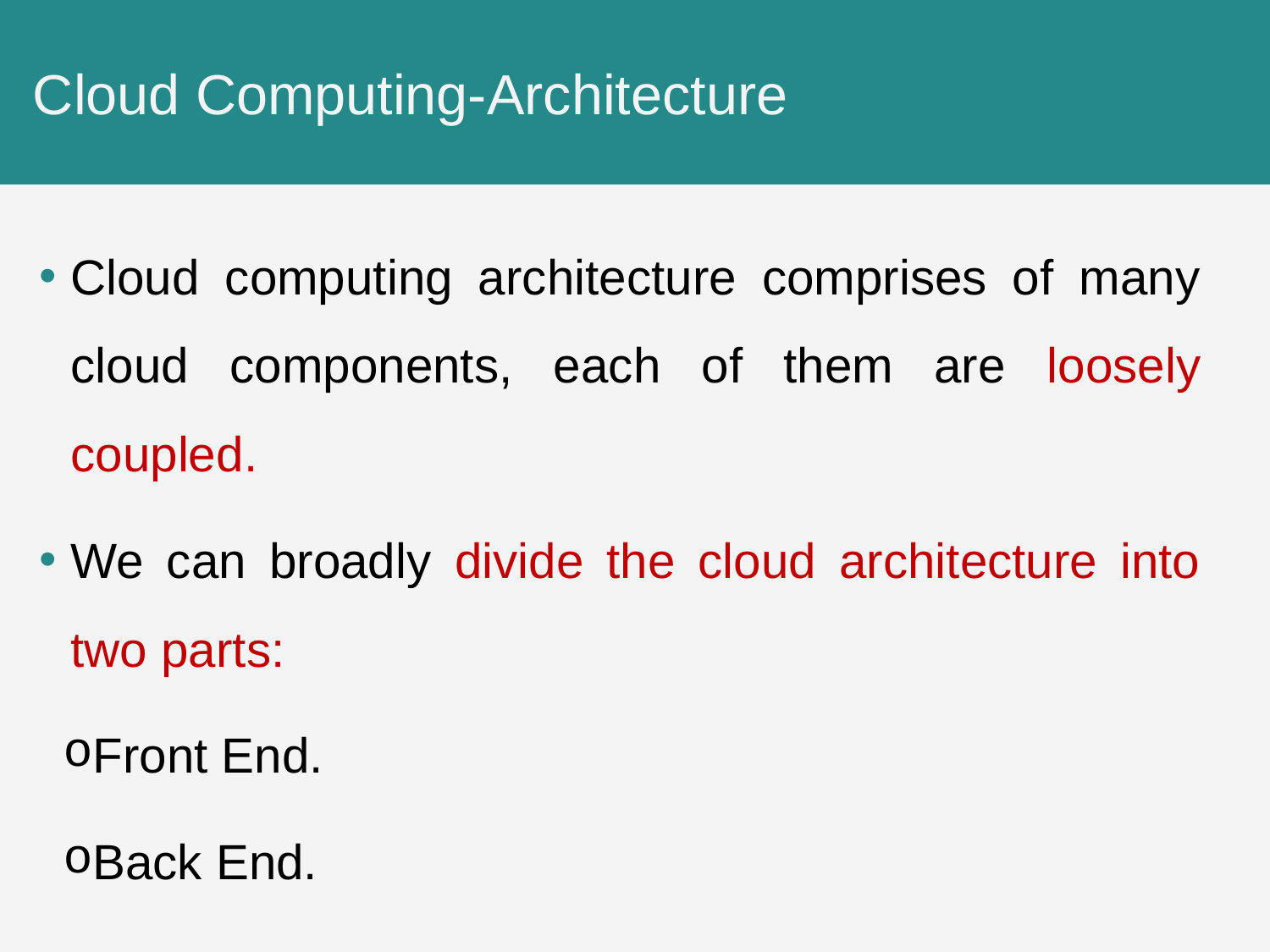

# Cloud Computing-Architecture
Cloud computing architecture comprises of many cloud components, each of them are loosely coupled.
We can broadly divide the cloud architecture into two parts:
Front End.
Back End.